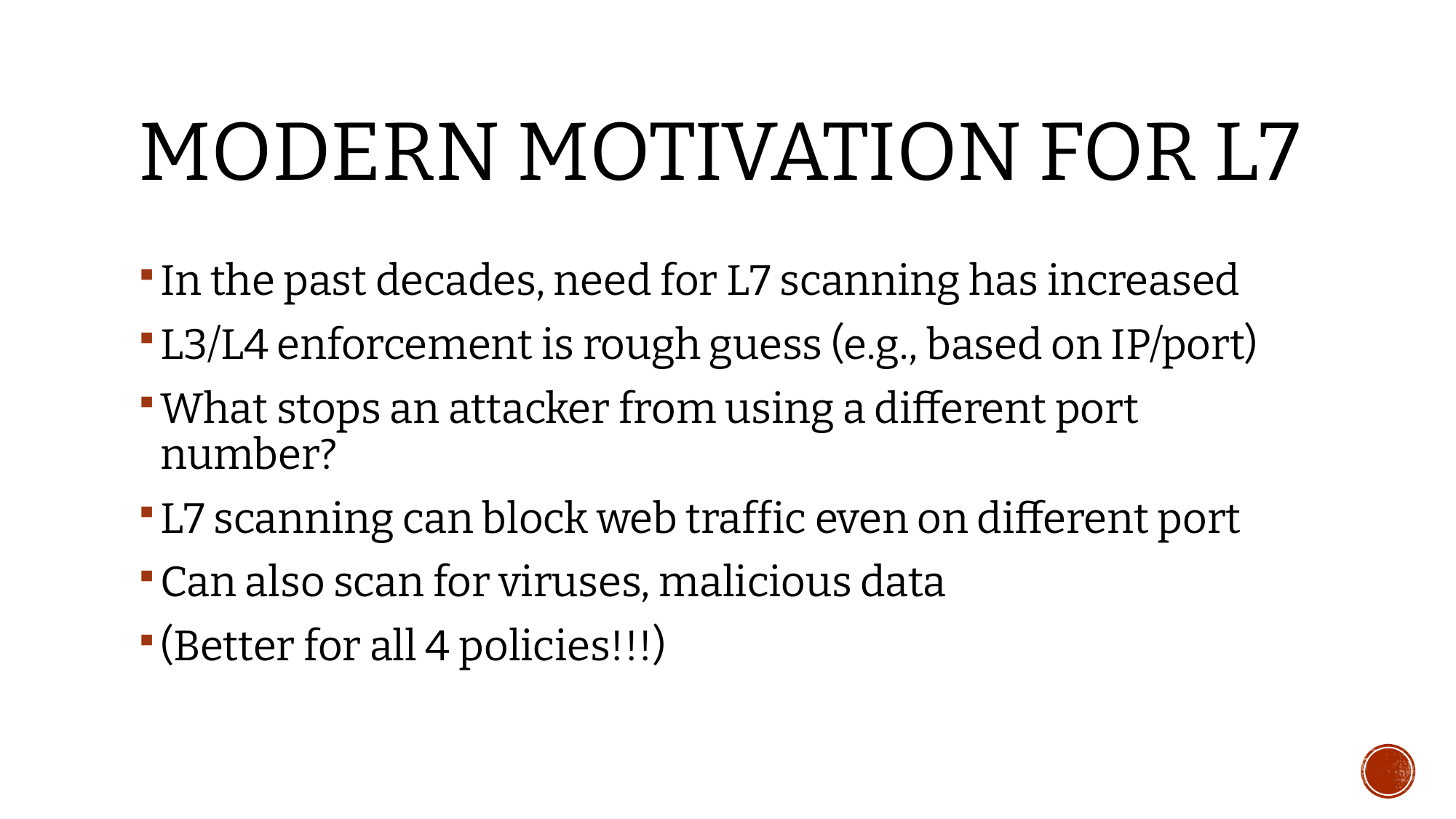

# Modern Motivation for L7
In the past decades, need for L7 scanning has increased
L3/L4 enforcement is rough guess (e.g., based on IP/port)
What stops an attacker from using a different port number?
L7 scanning can block web traffic even on different port
Can also scan for viruses, malicious data
(Better for all 4 policies!!!)